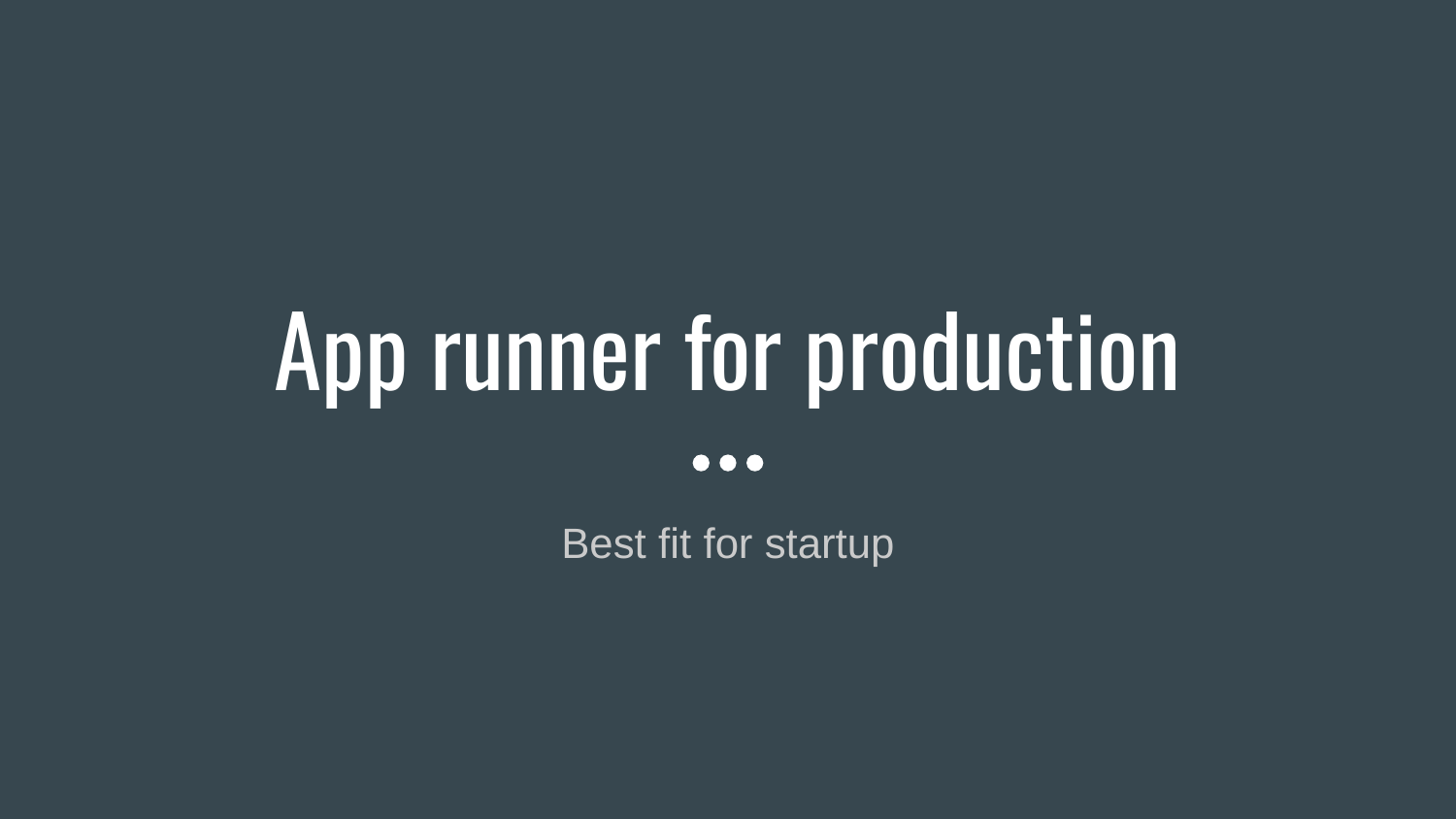

# App runner for production
Best fit for startup